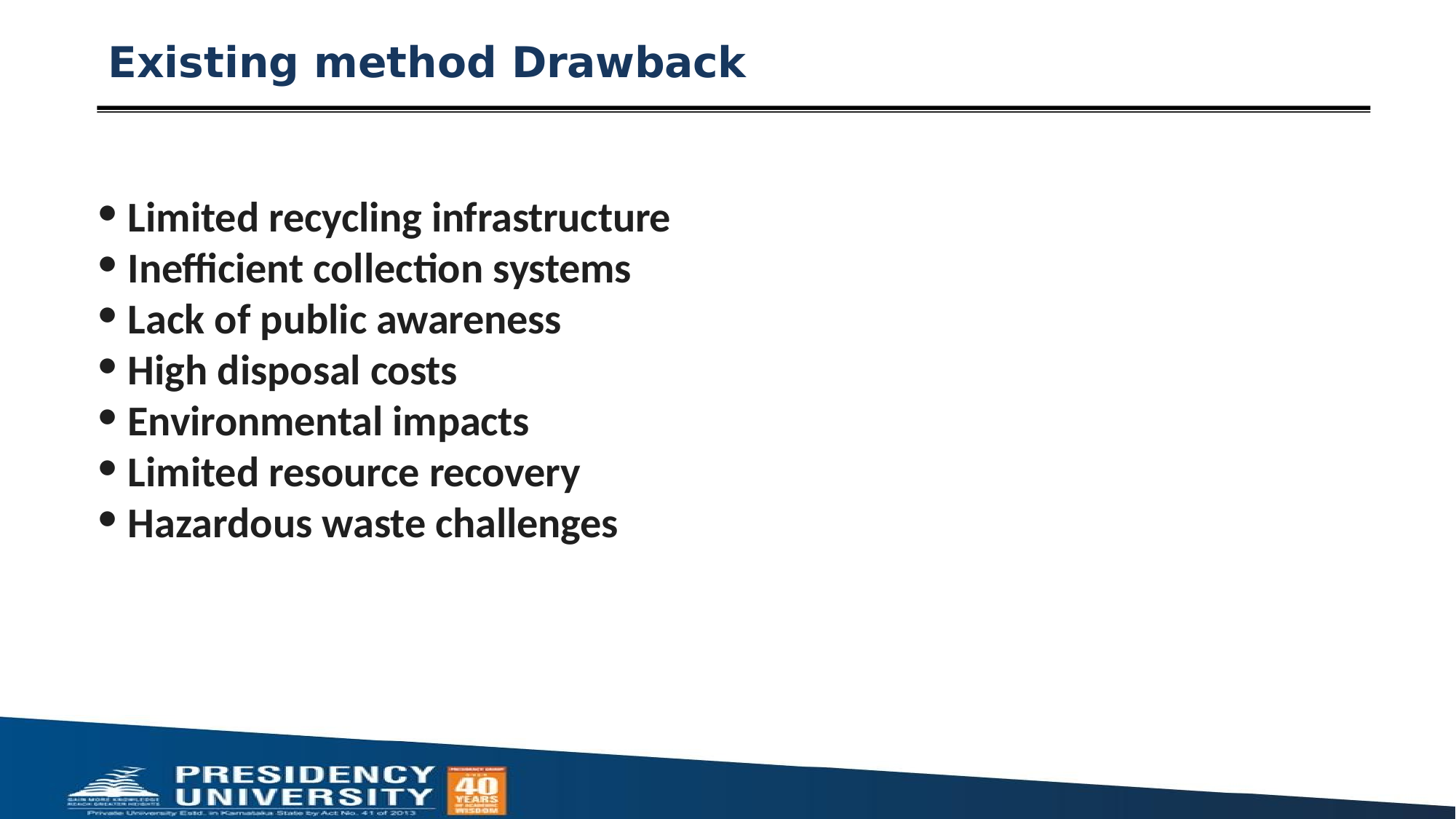

# Existing method Drawback
Limited recycling infrastructure
Inefficient collection systems
Lack of public awareness
High disposal costs
Environmental impacts
Limited resource recovery
Hazardous waste challenges